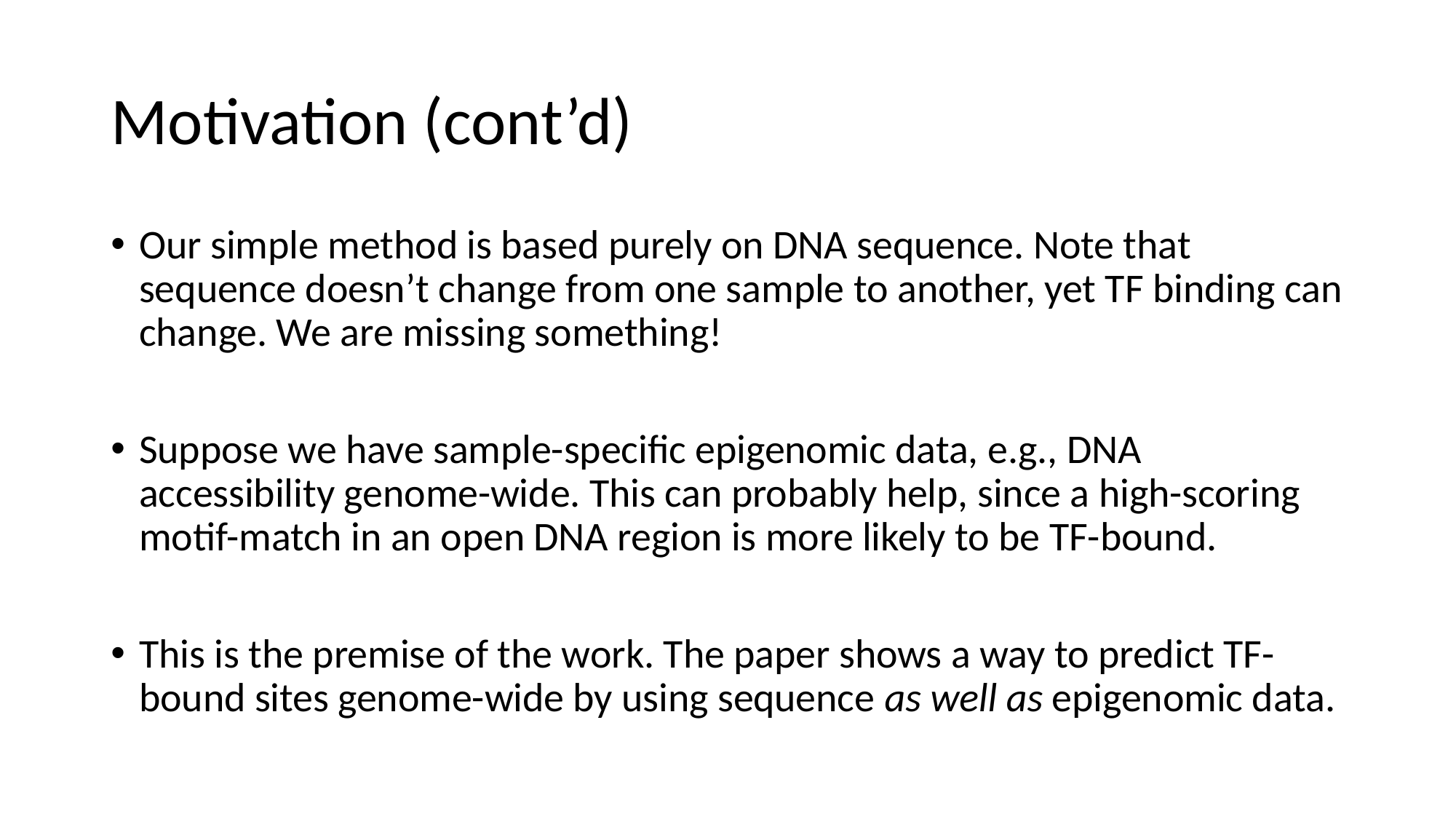

# Motivation (cont’d)
Our simple method is based purely on DNA sequence. Note that sequence doesn’t change from one sample to another, yet TF binding can change. We are missing something!

Suppose we have sample-specific epigenomic data, e.g., DNA accessibility genome-wide. This can probably help, since a high-scoring motif-match in an open DNA region is more likely to be TF-bound.

This is the premise of the work. The paper shows a way to predict TF-bound sites genome-wide by using sequence as well as epigenomic data.